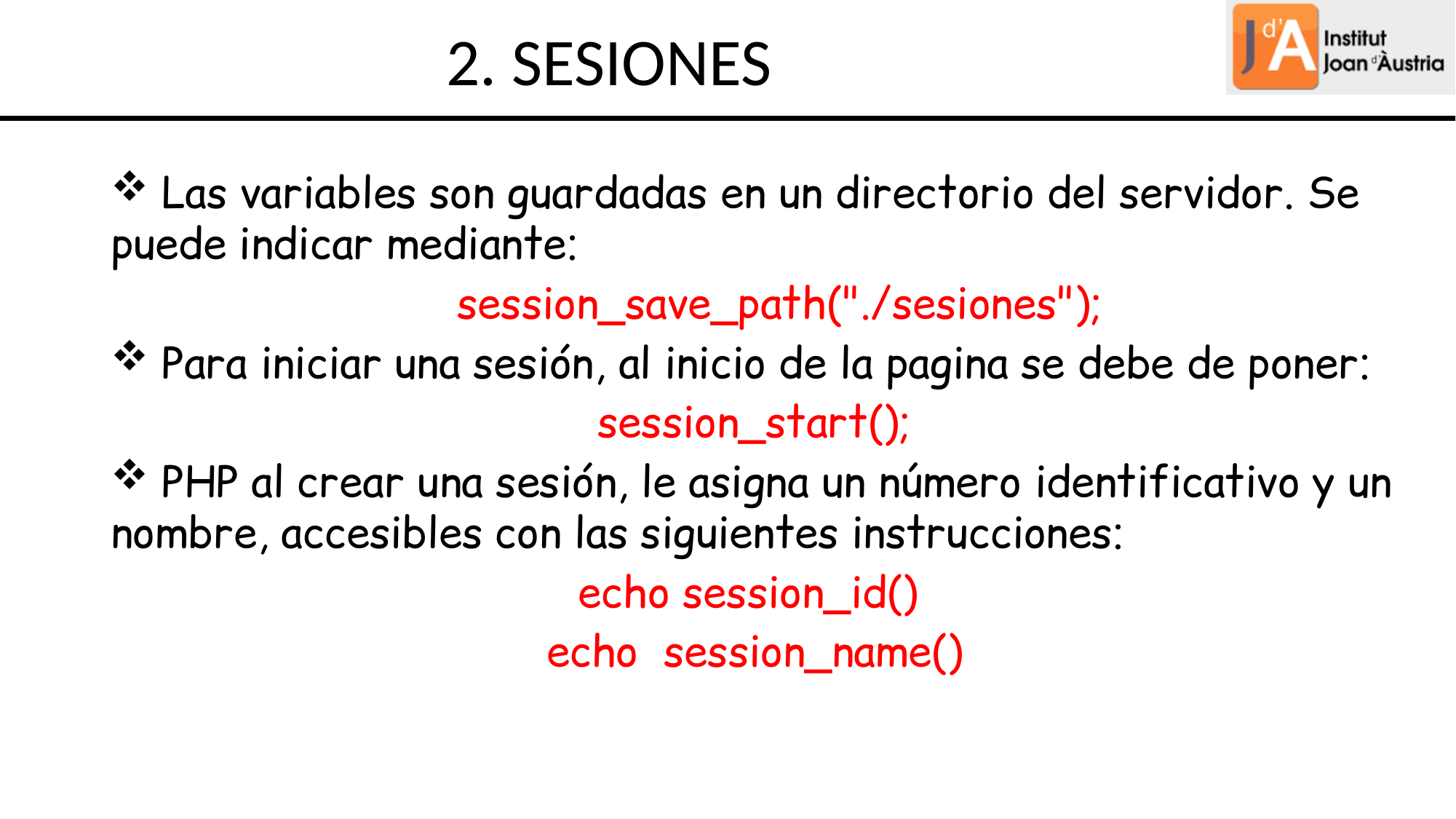

2. SESIONES
 Las variables son guardadas en un directorio del servidor. Se puede indicar mediante:
    session_save_path("./sesiones");
 Para iniciar una sesión, al inicio de la pagina se debe de poner:
session_start();
 PHP al crear una sesión, le asigna un número identificativo y un nombre, accesibles con las siguientes instrucciones:
echo session_id()
echo  session_name()